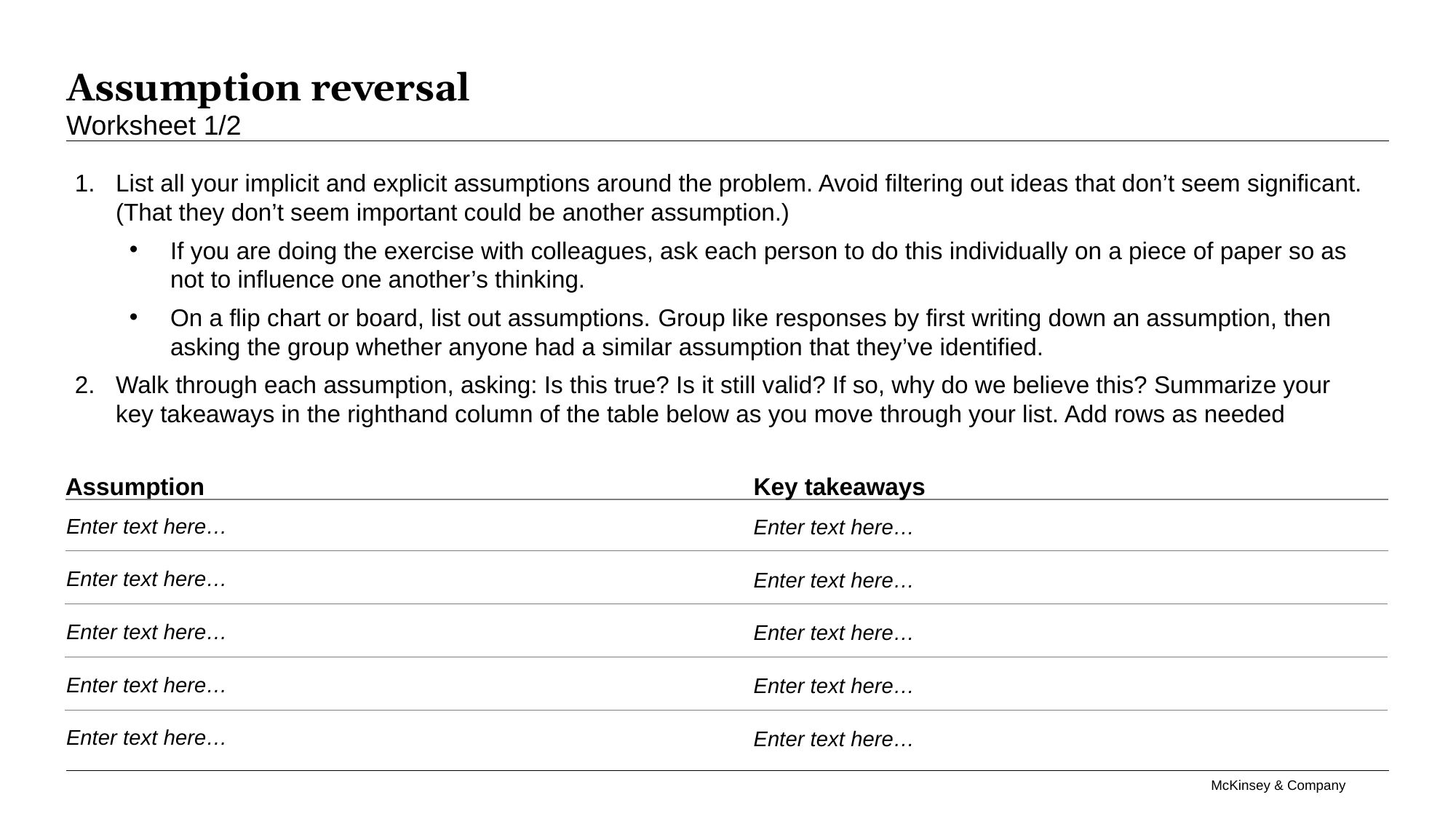

# Assumption reversal
Worksheet 1/2
Enter text here…
Enter text here…
Enter text here…
Enter text here…
Enter text here…
Enter text here…
Enter text here…
Enter text here…
Enter text here…
Enter text here…